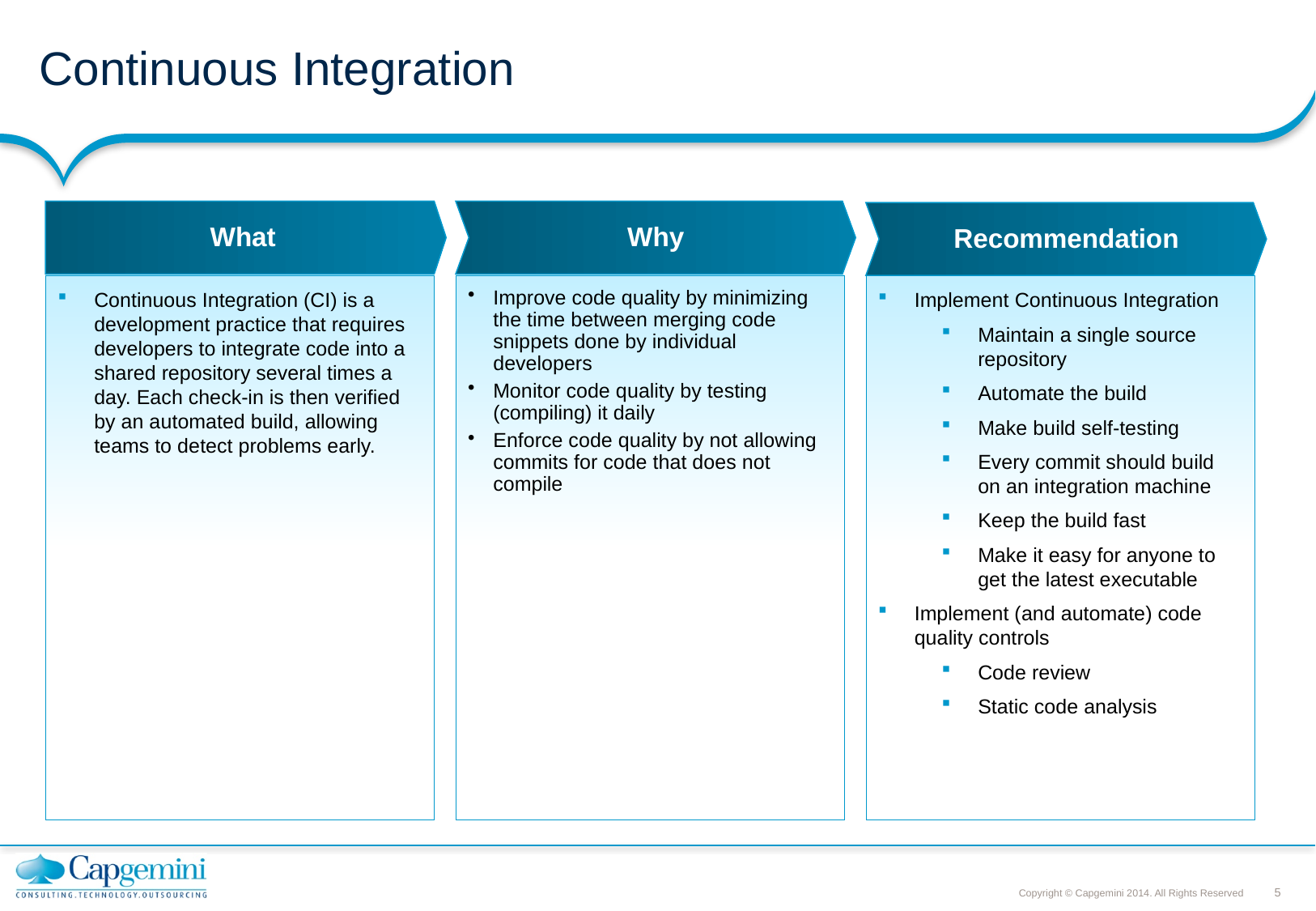

# Continuous Integration
What
Why
Recommendation
Continuous Integration (CI) is a development practice that requires developers to integrate code into a shared repository several times a day. Each check-in is then verified by an automated build, allowing teams to detect problems early.
Improve code quality by minimizing the time between merging code snippets done by individual developers
Monitor code quality by testing (compiling) it daily
Enforce code quality by not allowing commits for code that does not compile

Implement Continuous Integration
Maintain a single source repository
Automate the build
Make build self-testing
Every commit should build on an integration machine
Keep the build fast
Make it easy for anyone to get the latest executable
Implement (and automate) code quality controls
Code review
Static code analysis